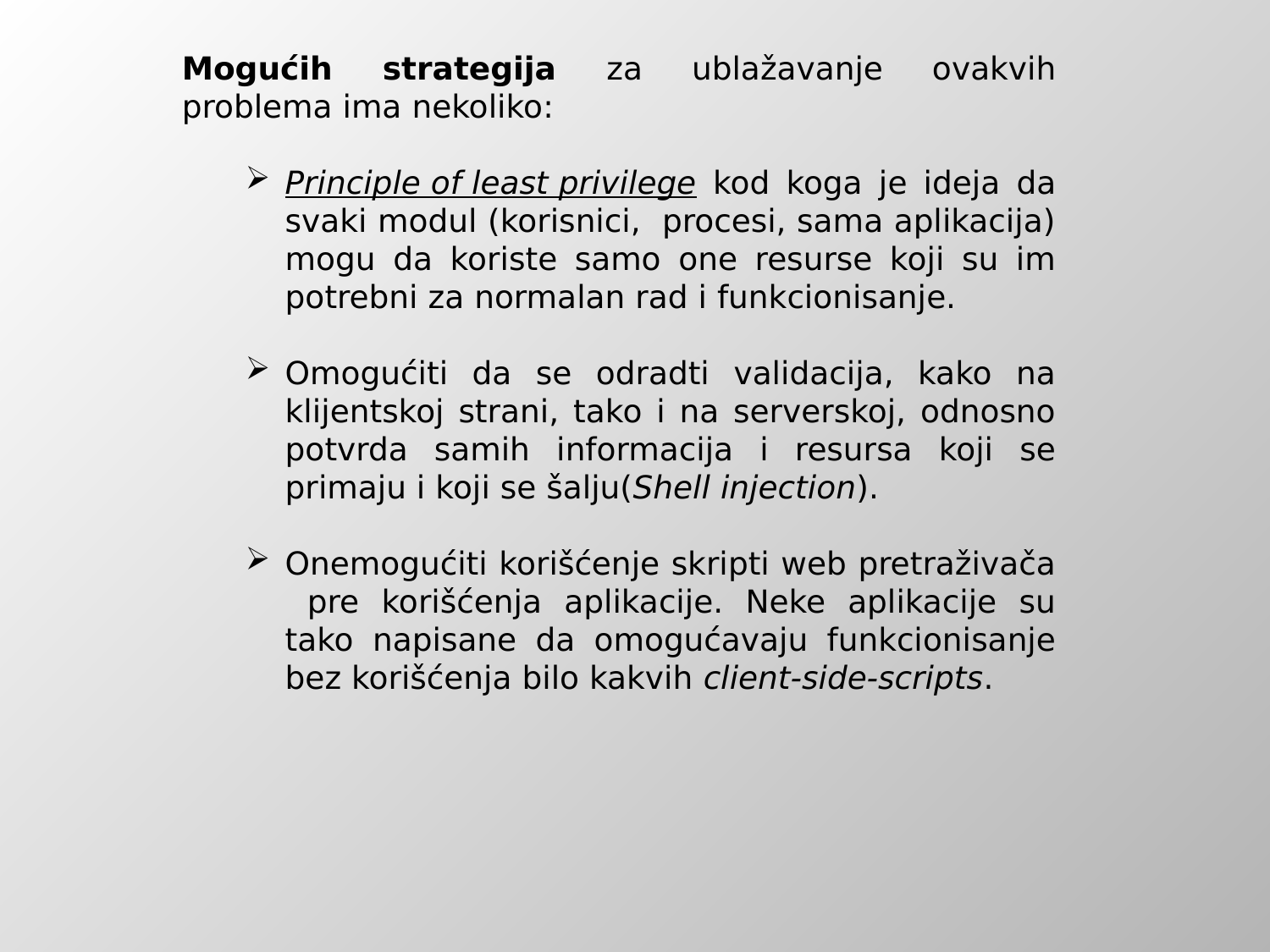

Mogućih strategija za ublažavanje ovakvih problema ima nekoliko:

Principle of least privilege kod koga je ideja da svaki modul (korisnici,  procesi, sama aplikacija) mogu da koriste samo one resurse koji su im potrebni za normalan rad i funkcionisanje.

Omogućiti da se odradti validacija, kako na klijentskoj strani, tako i na serverskoj, odnosno potvrda samih informacija i resursa koji se primaju i koji se šalju(Shell injection).

Onemogućiti korišćenje skripti web pretraživača  pre korišćenja aplikacije. Neke aplikacije su tako napisane da omogućavaju funkcionisanje bez korišćenja bilo kakvih client-side-scripts.